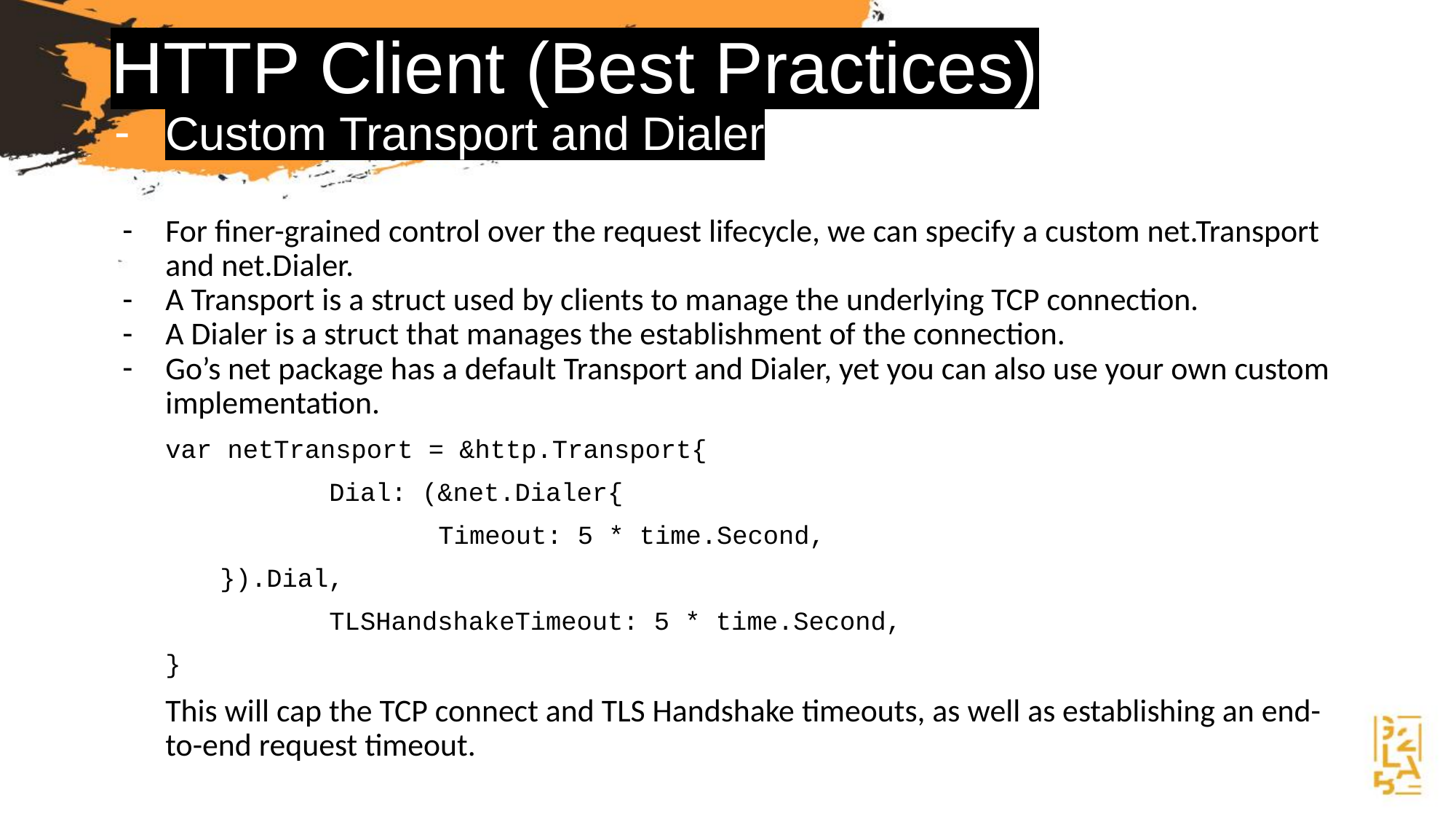

# HTTP Client (Best Practices)
Custom Transport and Dialer
For finer-grained control over the request lifecycle, we can specify a custom net.Transport and net.Dialer.
A Transport is a struct used by clients to manage the underlying TCP connection.
A Dialer is a struct that manages the establishment of the connection.
Go’s net package has a default Transport and Dialer, yet you can also use your own custom implementation.
var netTransport = &http.Transport{
		Dial: (&net.Dialer{
			Timeout: 5 * time.Second,
	}).Dial,
		TLSHandshakeTimeout: 5 * time.Second,
}
This will cap the TCP connect and TLS Handshake timeouts, as well as establishing an end-to-end request timeout.